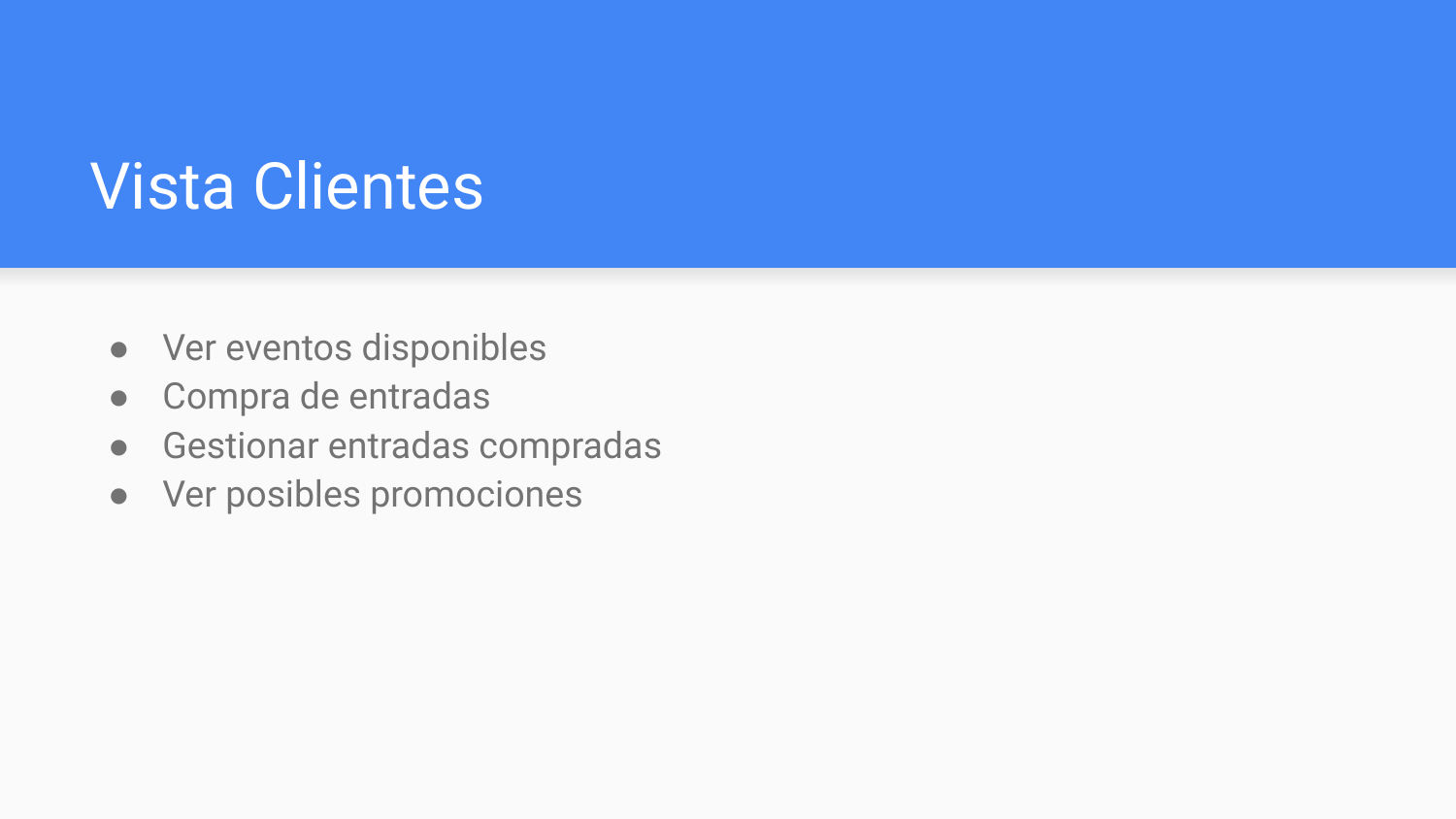

# Vista Clientes
Ver eventos disponibles
Compra de entradas
Gestionar entradas compradas
Ver posibles promociones